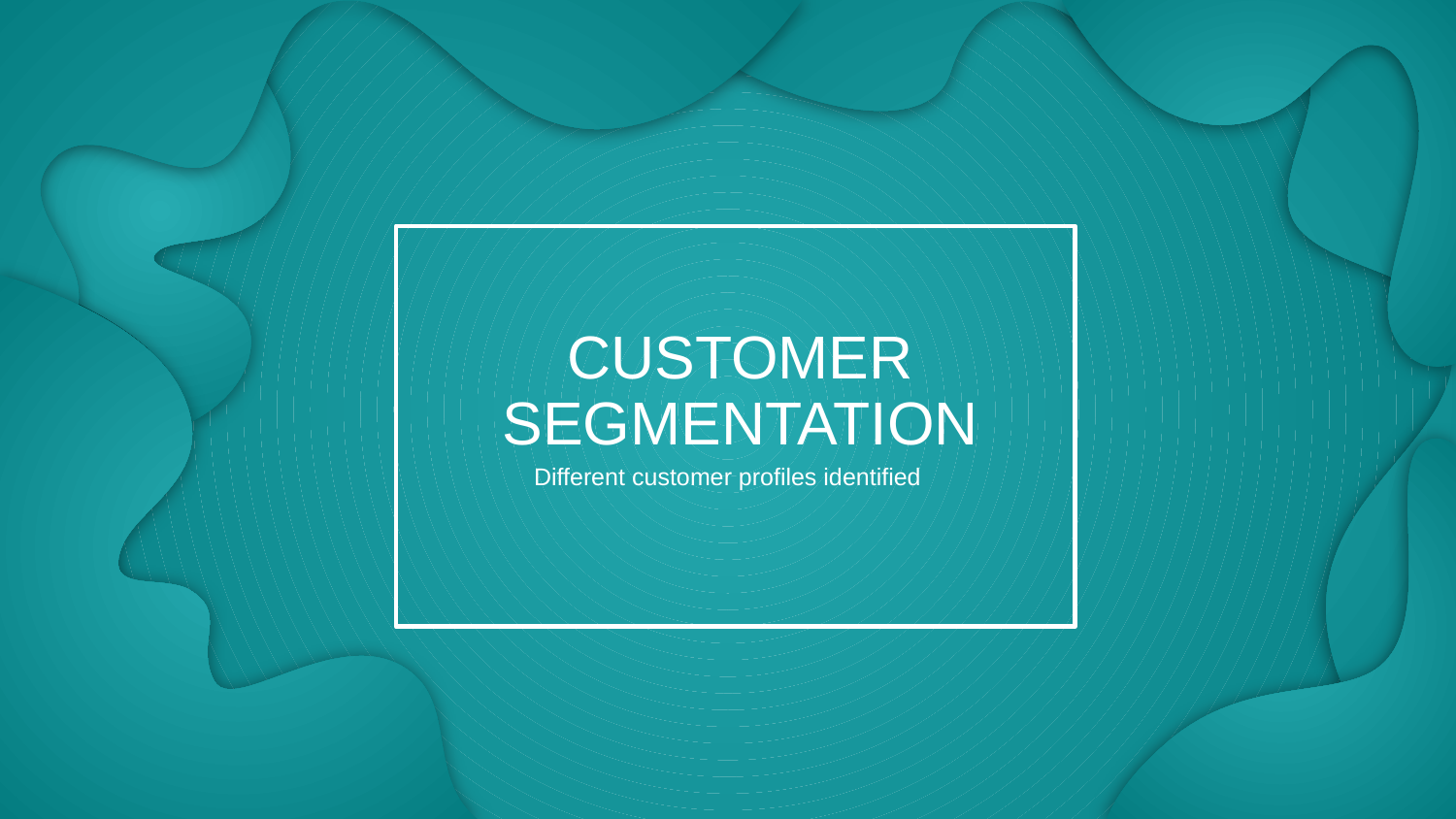

# CUSTOMER SEGMENTATION
Different customer profiles identified